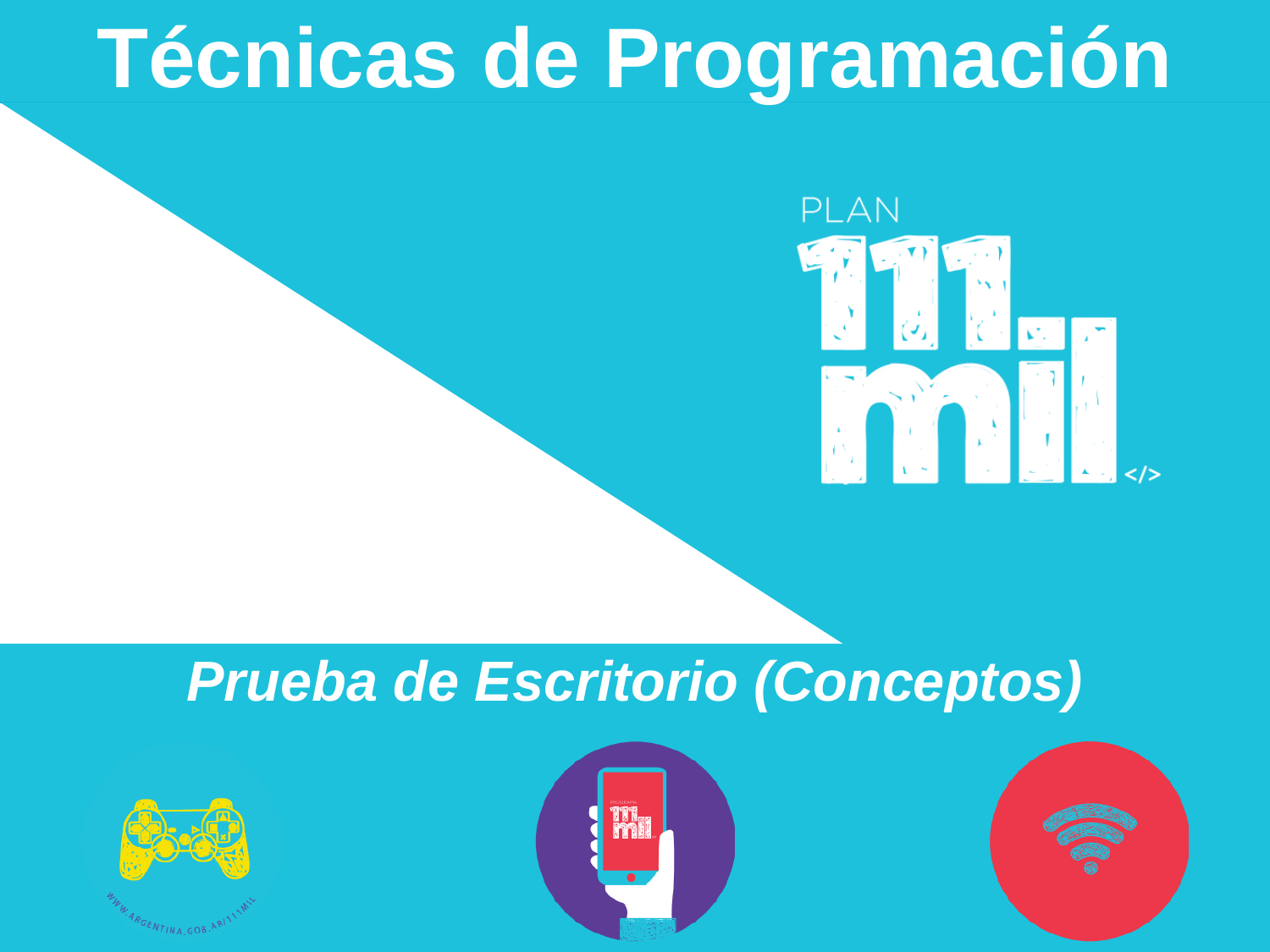

# Técnicas de Programación
Prueba de Escritorio (Conceptos)